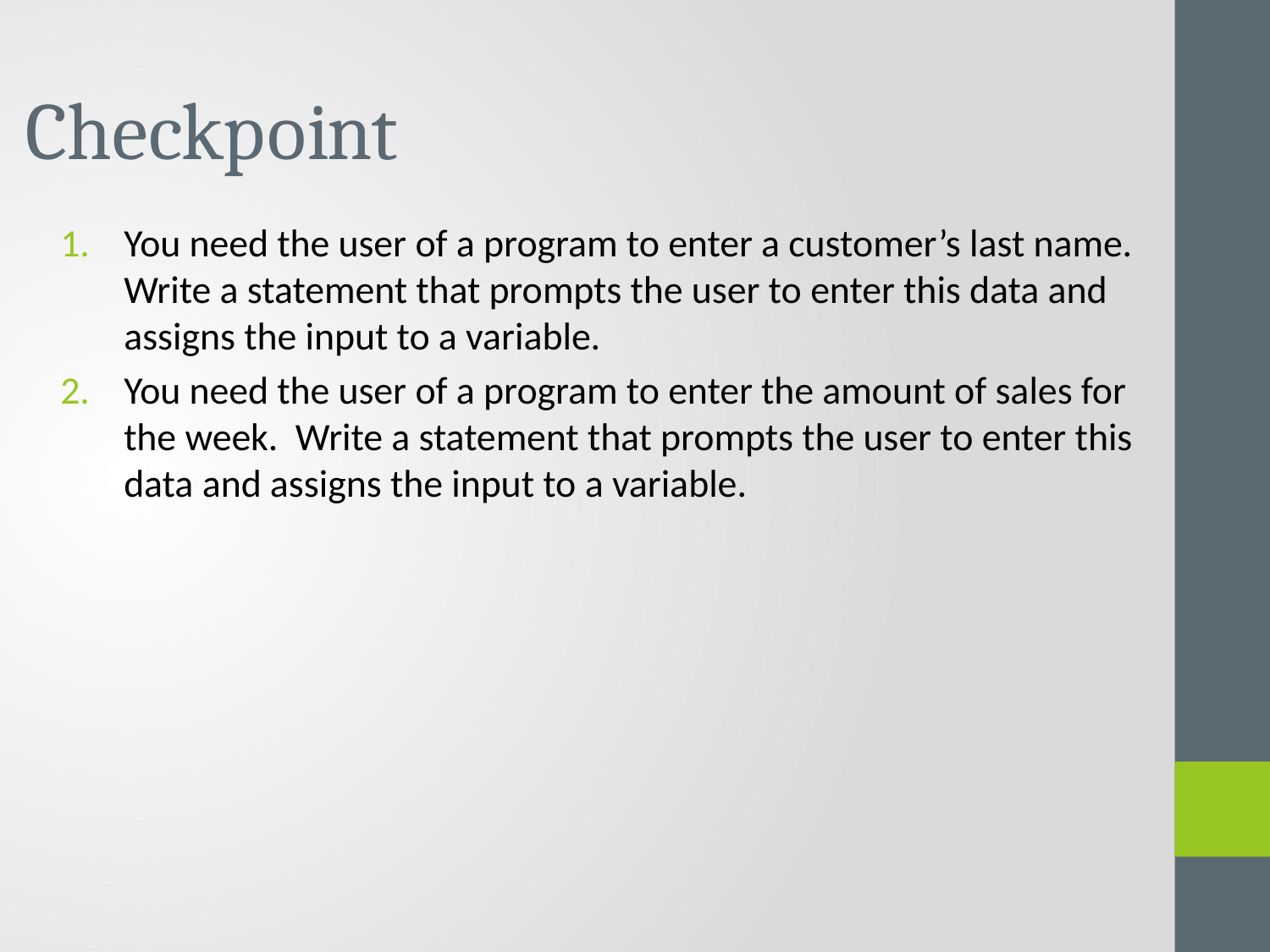

# Checkpoint
You need the user of a program to enter a customer’s last name.  Write a statement that prompts the user to enter this data and assigns the input to a variable.
You need the user of a program to enter the amount of sales for the week.  Write a statement that prompts the user to enter this data and assigns the input to a variable.